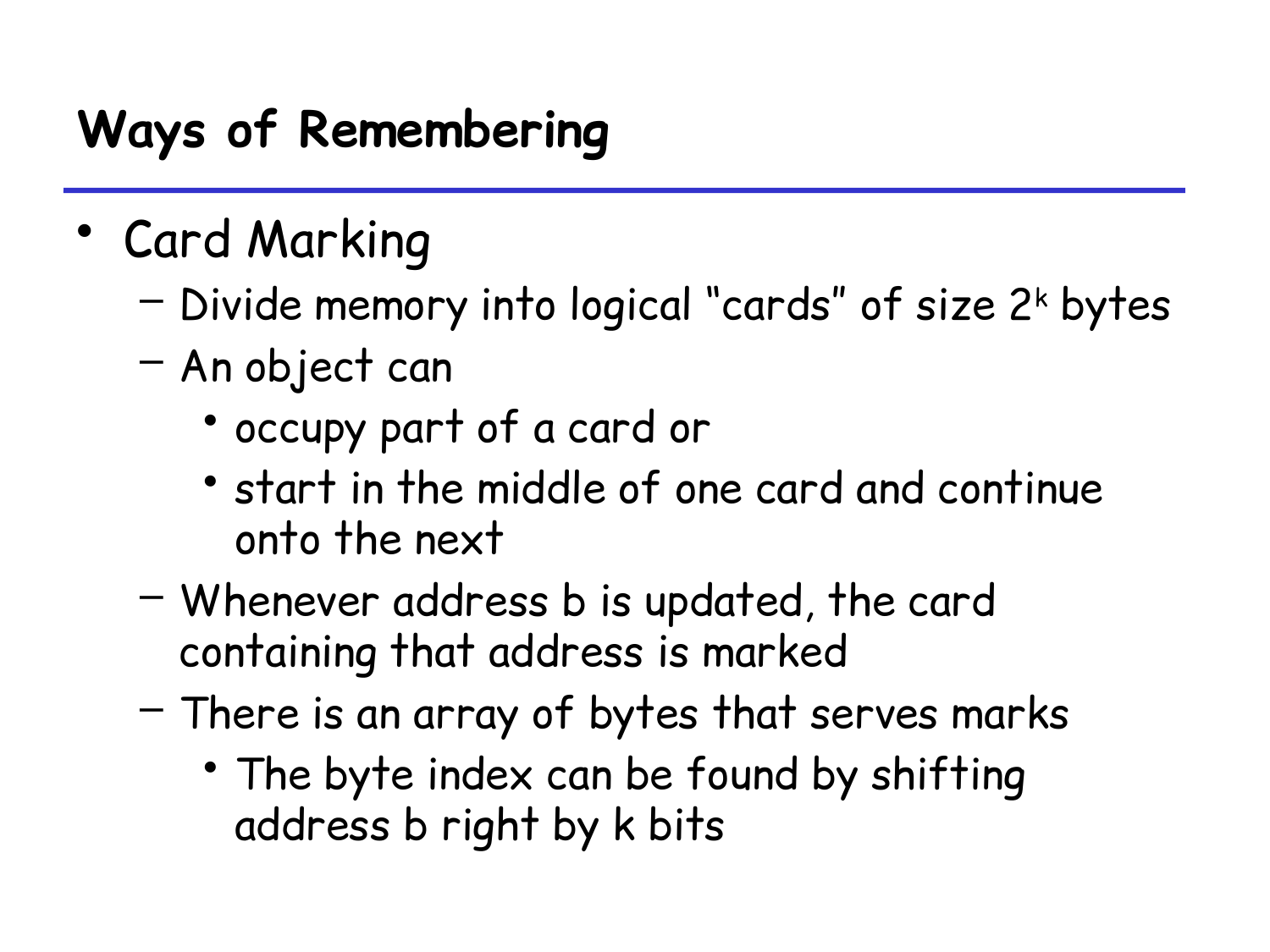

# Ways of Remembering
Card Marking
Divide memory into logical “cards” of size 2k bytes
An object can
occupy part of a card or
start in the middle of one card and continue onto the next
Whenever address b is updated, the card containing that address is marked
There is an array of bytes that serves marks
The byte index can be found by shifting address b right by k bits

27